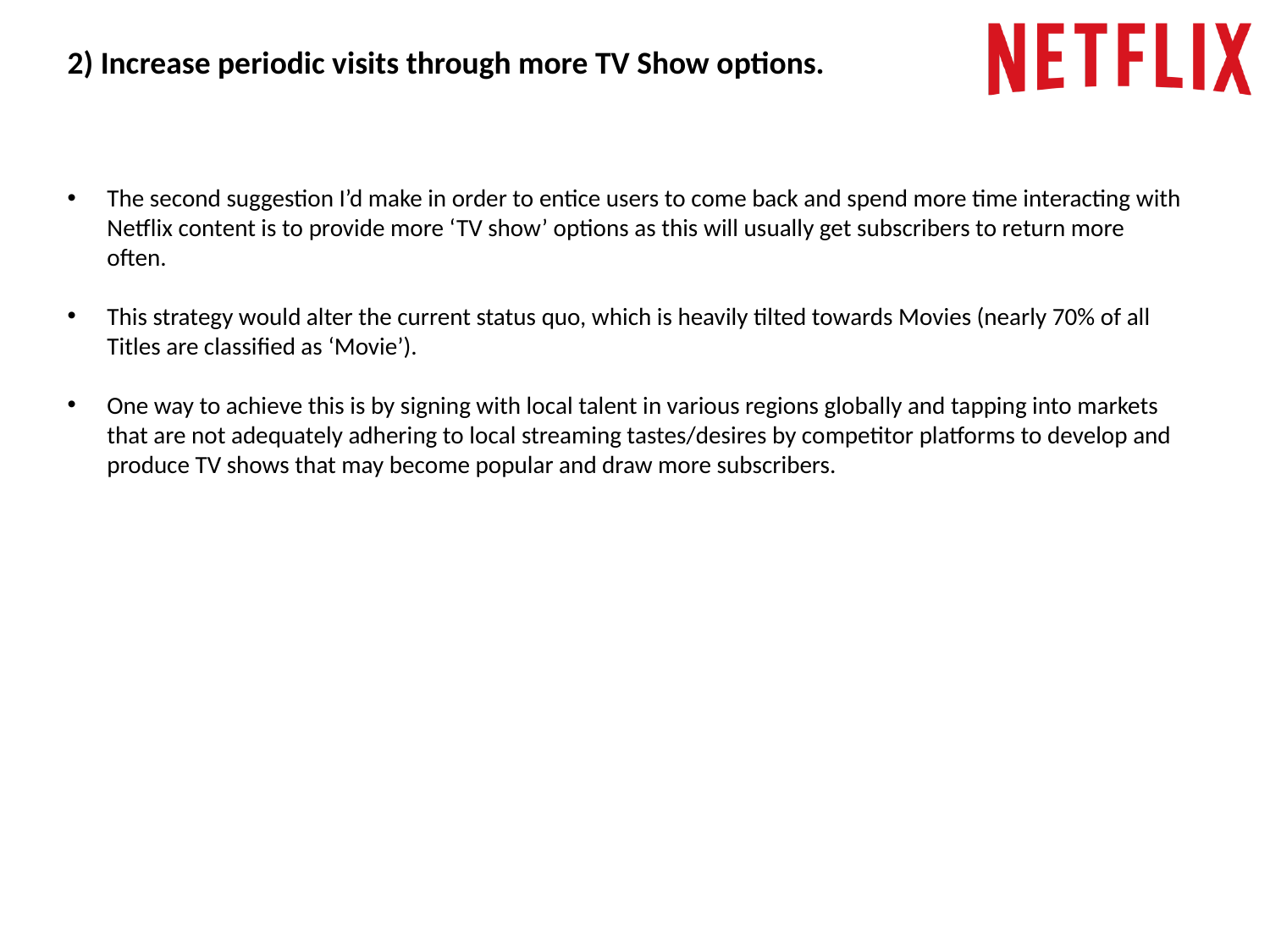

2) Increase periodic visits through more TV Show options.
The second suggestion I’d make in order to entice users to come back and spend more time interacting with Netflix content is to provide more ‘TV show’ options as this will usually get subscribers to return more often.

This strategy would alter the current status quo, which is heavily tilted towards Movies (nearly 70% of all Titles are classified as ‘Movie’).

One way to achieve this is by signing with local talent in various regions globally and tapping into markets that are not adequately adhering to local streaming tastes/desires by competitor platforms to develop and produce TV shows that may become popular and draw more subscribers.